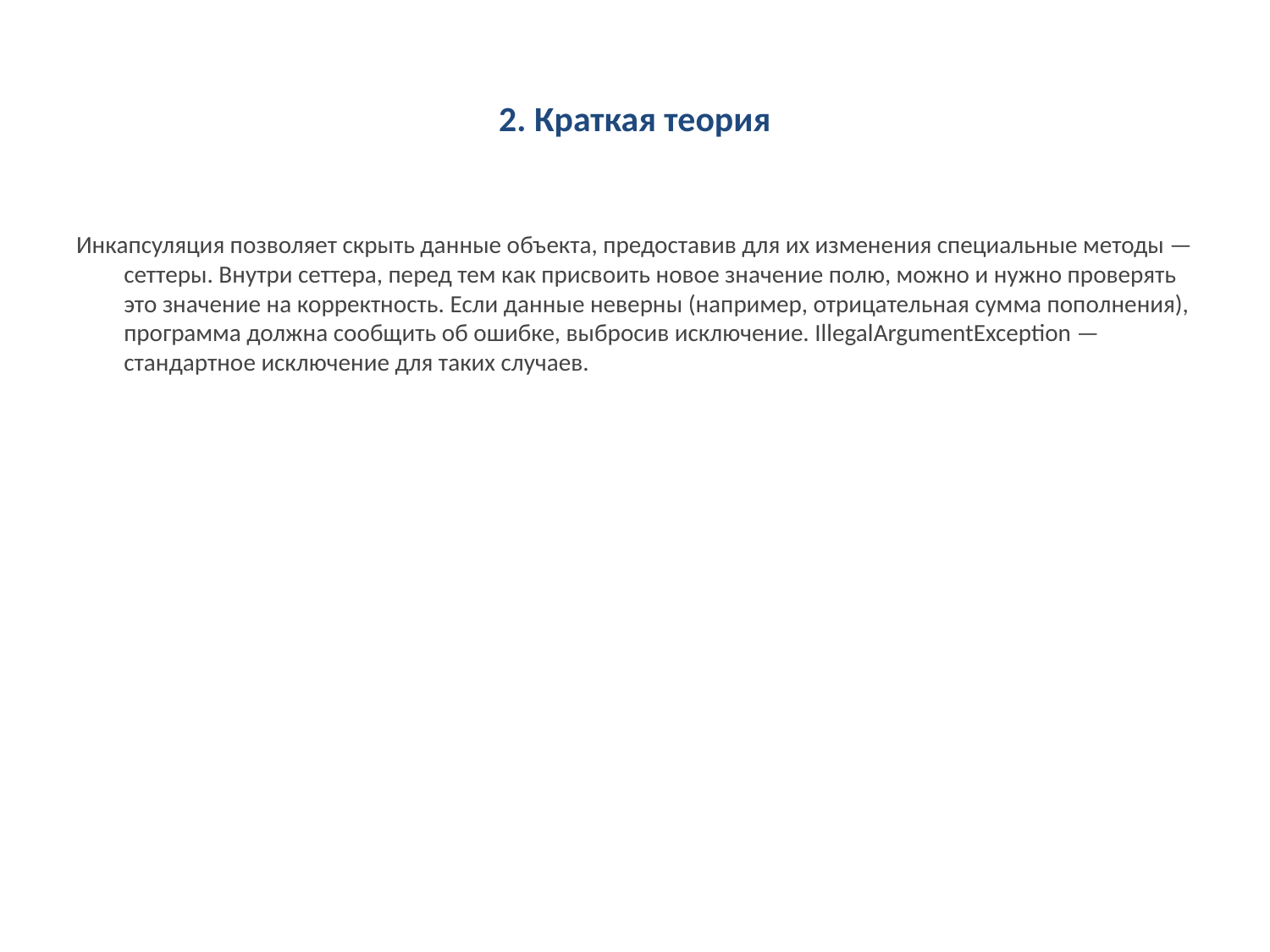

# 2. Краткая теория
Инкапсуляция позволяет скрыть данные объекта, предоставив для их изменения специальные методы — сеттеры. Внутри сеттера, перед тем как присвоить новое значение полю, можно и нужно проверять это значение на корректность. Если данные неверны (например, отрицательная сумма пополнения), программа должна сообщить об ошибке, выбросив исключение. IllegalArgumentException — стандартное исключение для таких случаев.